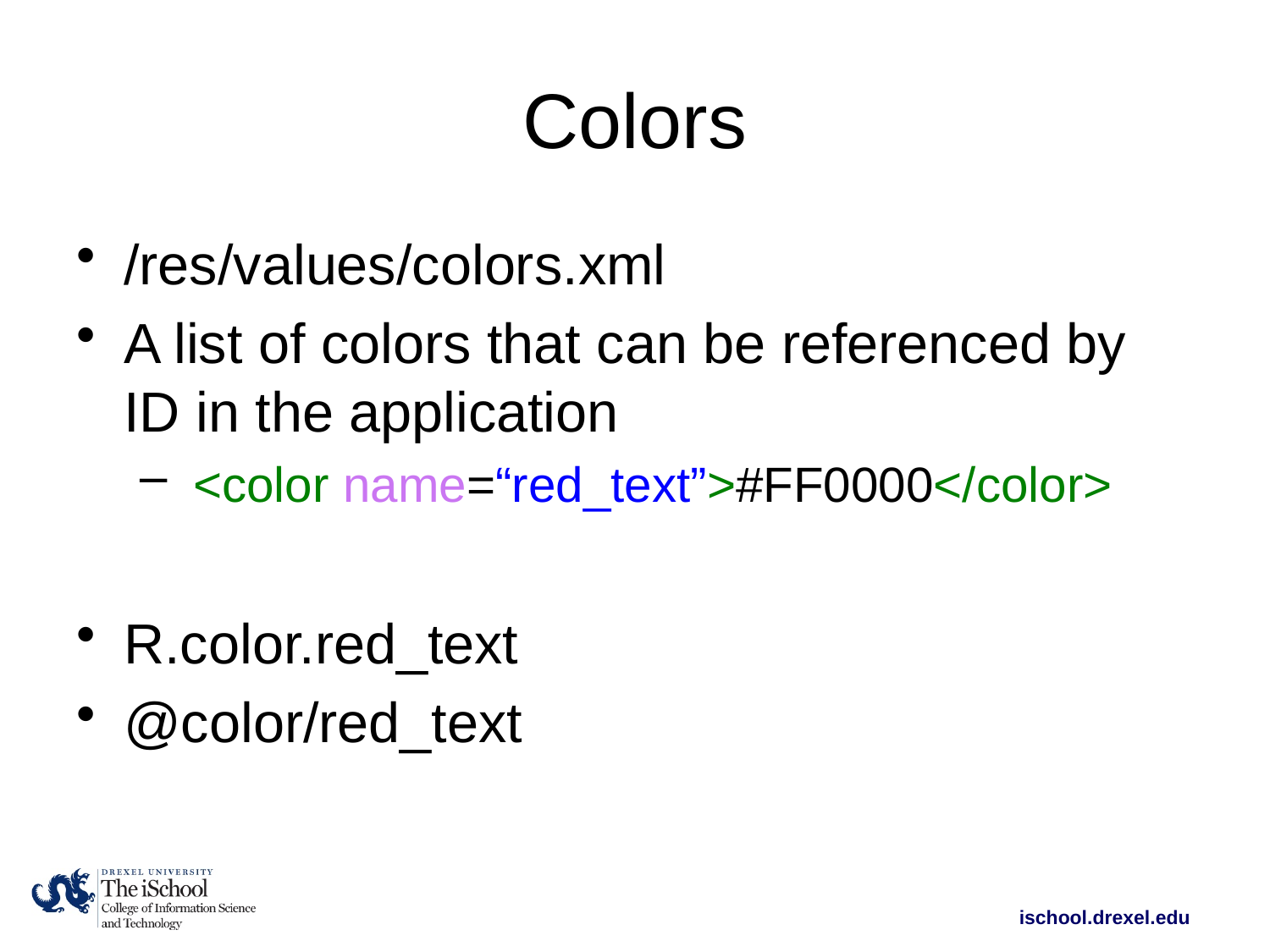

# Colors
/res/values/colors.xml
A list of colors that can be referenced by ID in the application
 <color name=“red_text”>#FF0000</color>

R.color.red_text
@color/red_text